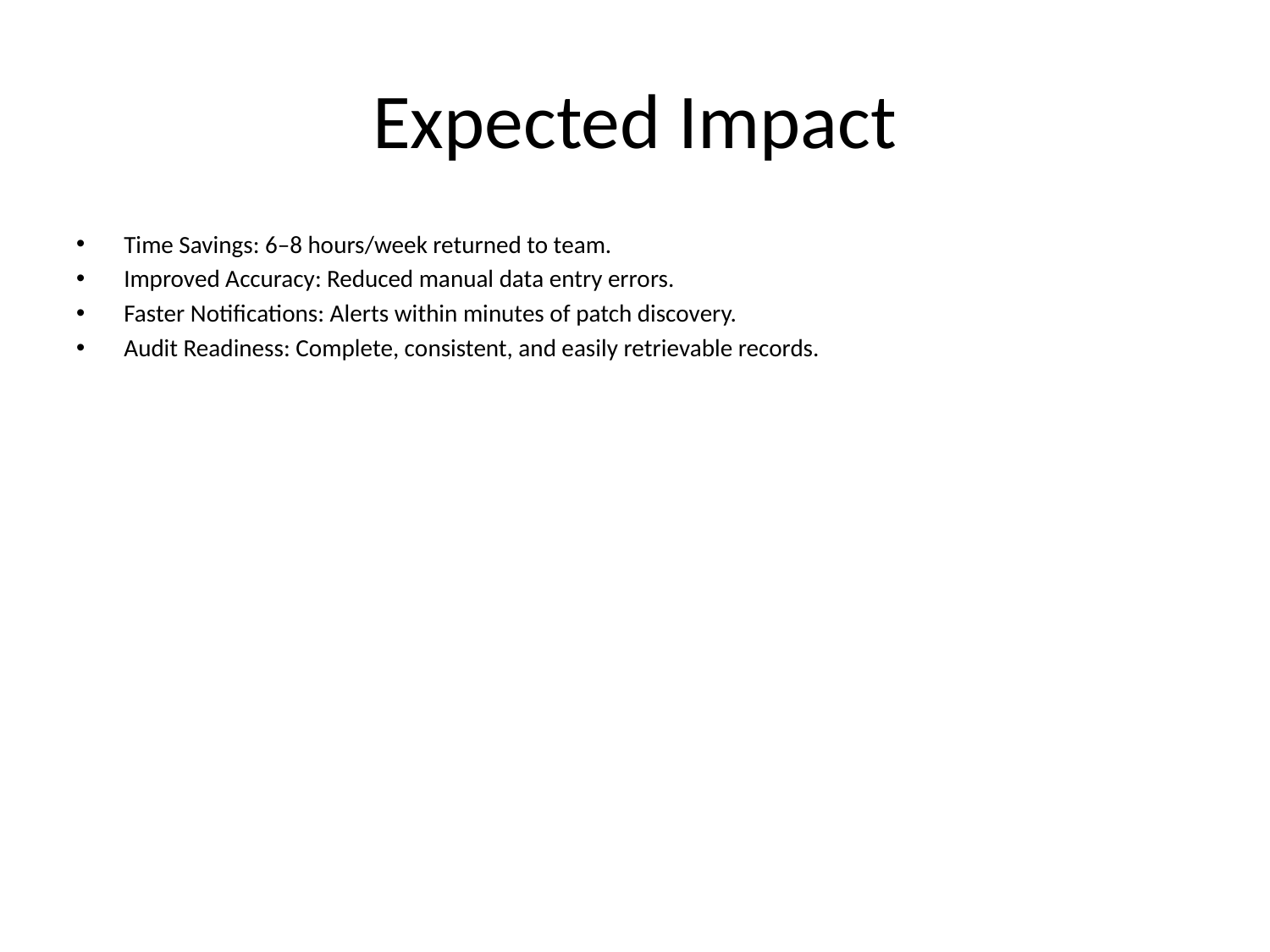

# Expected Impact
Time Savings: 6–8 hours/week returned to team.
Improved Accuracy: Reduced manual data entry errors.
Faster Notifications: Alerts within minutes of patch discovery.
Audit Readiness: Complete, consistent, and easily retrievable records.